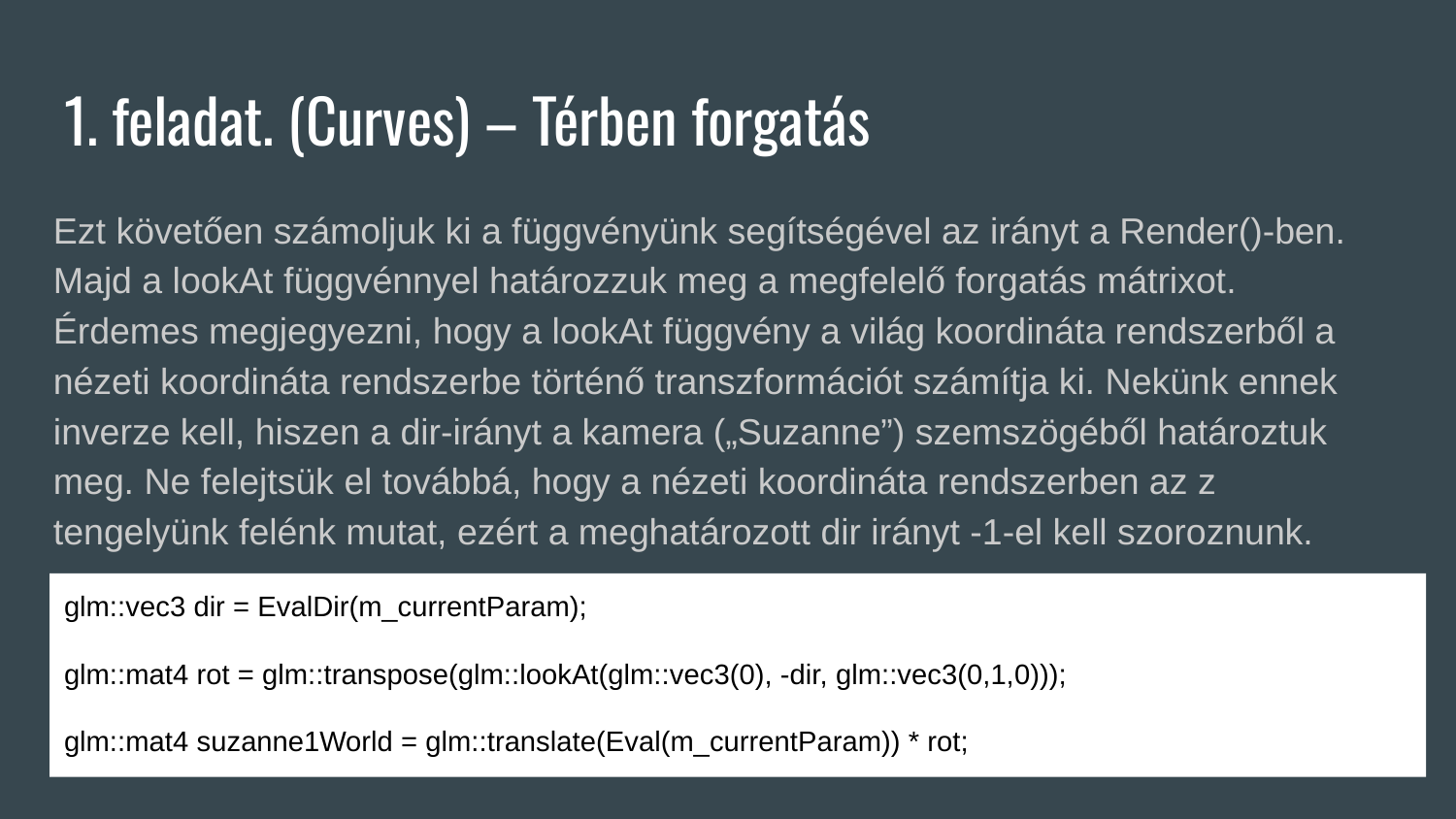

# 1. feladat. (Curves) – Térben forgatás
Ezt követően számoljuk ki a függvényünk segítségével az irányt a Render()-ben. Majd a lookAt függvénnyel határozzuk meg a megfelelő forgatás mátrixot.
Érdemes megjegyezni, hogy a lookAt függvény a világ koordináta rendszerből a nézeti koordináta rendszerbe történő transzformációt számítja ki. Nekünk ennek inverze kell, hiszen a dir-irányt a kamera („Suzanne”) szemszögéből határoztuk meg. Ne felejtsük el továbbá, hogy a nézeti koordináta rendszerben az z tengelyünk felénk mutat, ezért a meghatározott dir irányt -1-el kell szoroznunk.
glm::vec3 dir = EvalDir(m_currentParam);

glm::mat4 rot = glm::transpose(glm::lookAt(glm::vec3(0), -dir, glm::vec3(0,1,0)));

glm::mat4 suzanne1World = glm::translate(Eval(m_currentParam)) * rot;